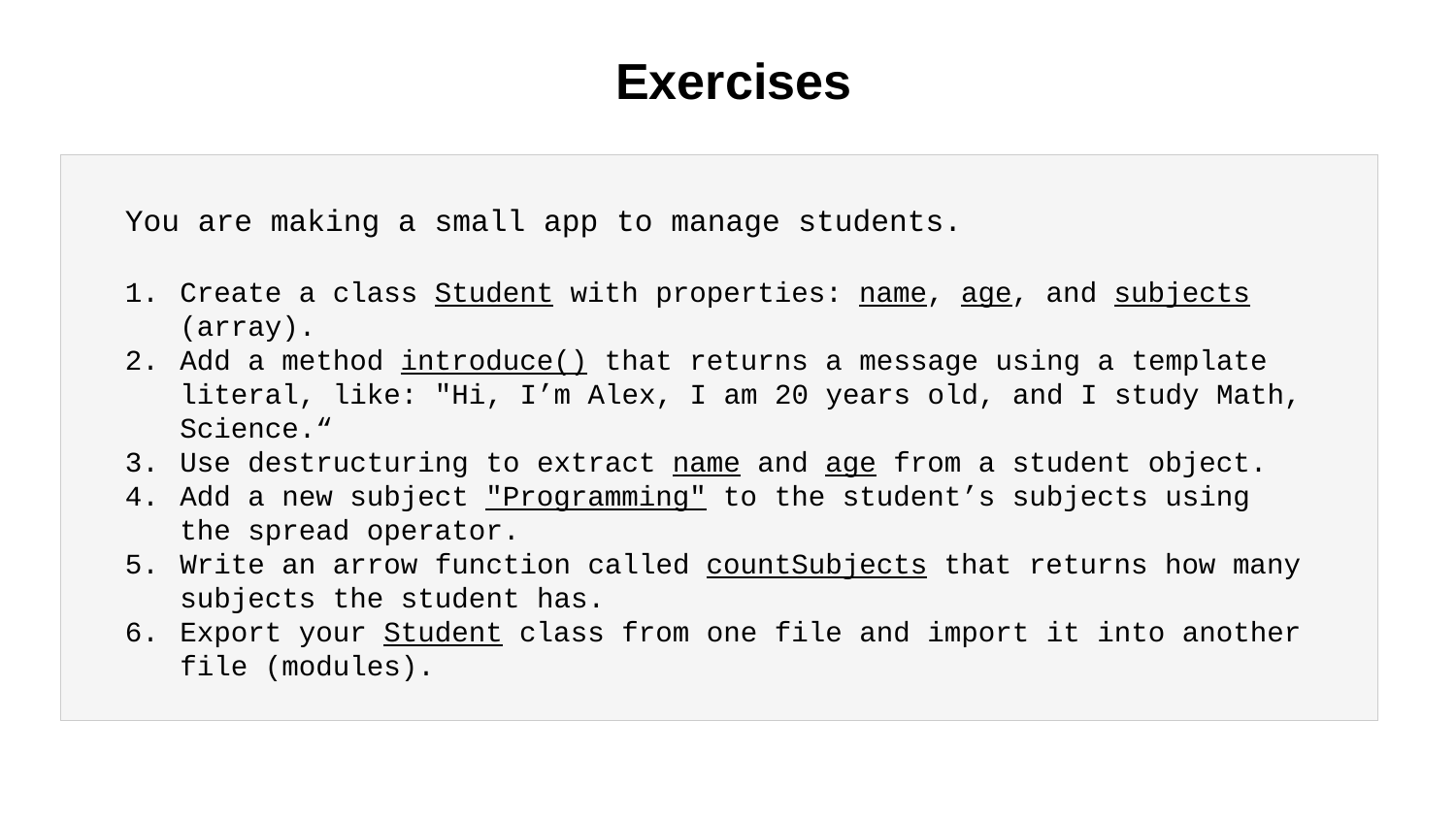

Exercises

You are making a small app to manage students.

Create a class Student with properties: name, age, and subjects (array).
Add a method introduce() that returns a message using a template literal, like: "Hi, I’m Alex, I am 20 years old, and I study Math, Science.“
Use destructuring to extract name and age from a student object.
Add a new subject "Programming" to the student’s subjects using the spread operator.
Write an arrow function called countSubjects that returns how many subjects the student has.
Export your Student class from one file and import it into another file (modules).